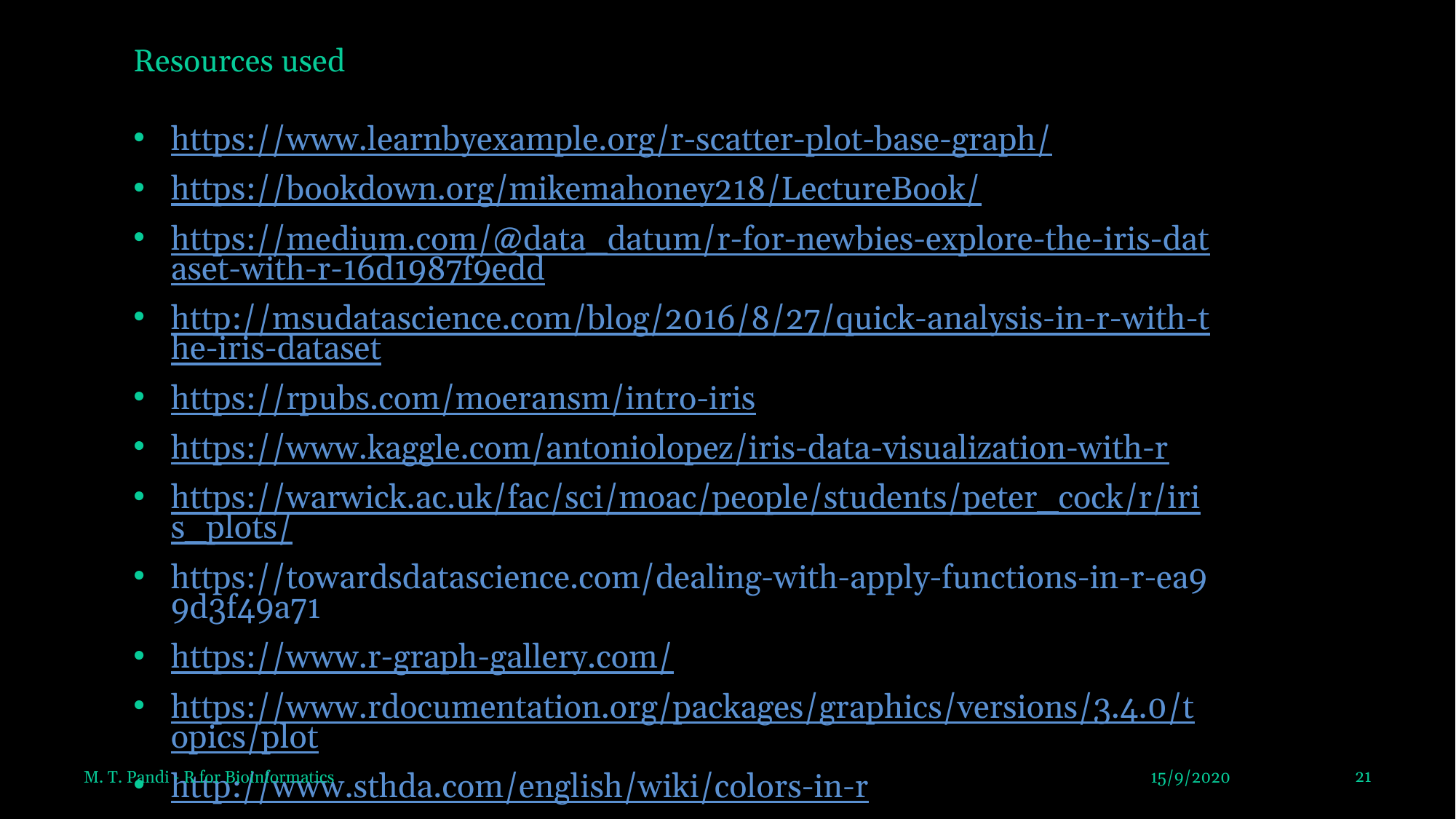

# Resources used
https://www.learnbyexample.org/r-scatter-plot-base-graph/
https://bookdown.org/mikemahoney218/LectureBook/
https://medium.com/@data_datum/r-for-newbies-explore-the-iris-dataset-with-r-16d1987f9edd
http://msudatascience.com/blog/2016/8/27/quick-analysis-in-r-with-the-iris-dataset
https://rpubs.com/moeransm/intro-iris
https://www.kaggle.com/antoniolopez/iris-data-visualization-with-r
https://warwick.ac.uk/fac/sci/moac/people/students/peter_cock/r/iris_plots/
https://towardsdatascience.com/dealing-with-apply-functions-in-r-ea99d3f49a71
https://www.r-graph-gallery.com/
https://www.rdocumentation.org/packages/graphics/versions/3.4.0/topics/plot
http://www.sthda.com/english/wiki/colors-in-r
https://www.statmethods.net/graphs/index.html
https://www.statmethods.net/advgraphs/index.html

M. T. Pandi - R for Bioinformatics
15/9/2020
21